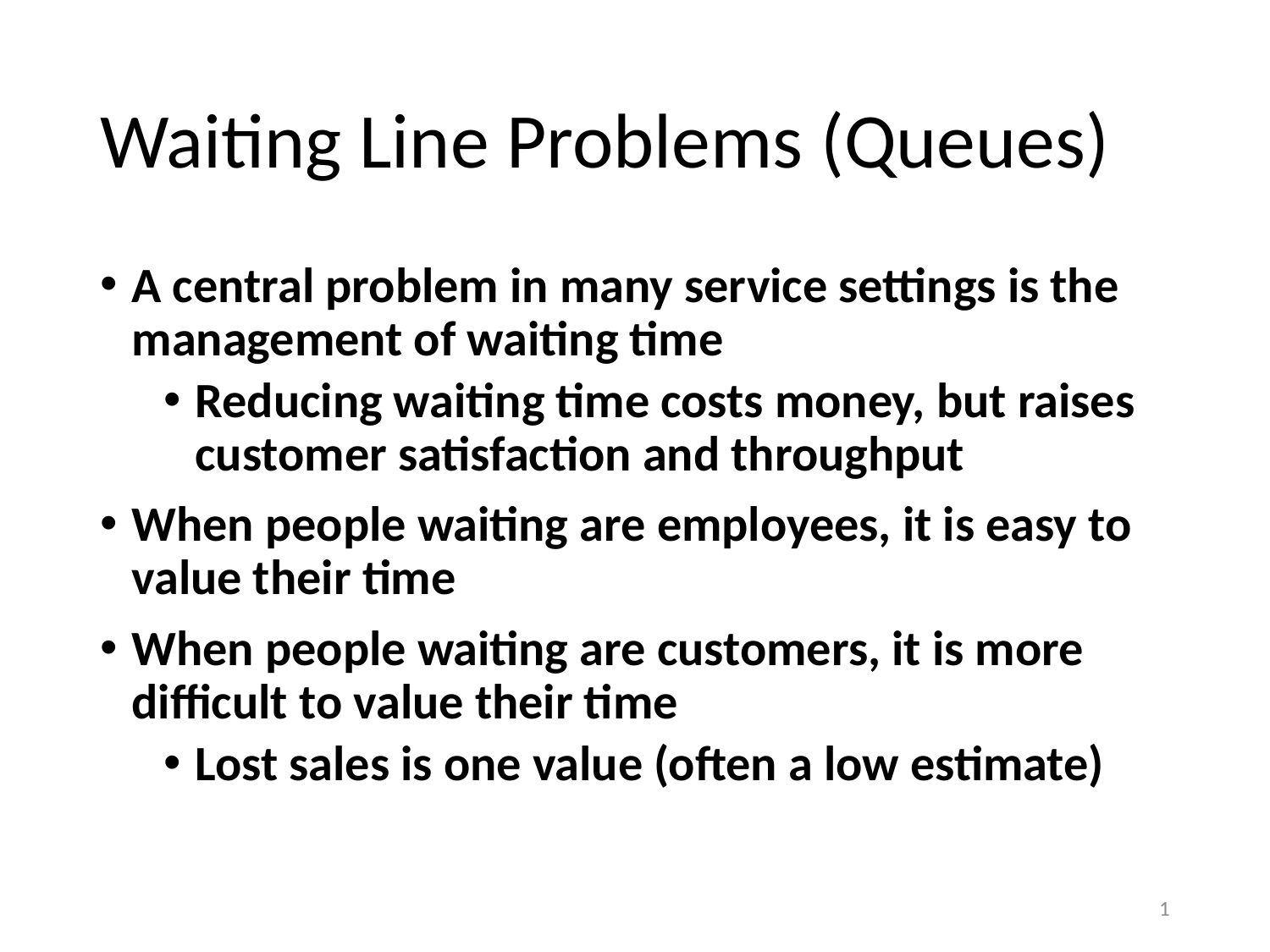

# Waiting Line Problems (Queues)
A central problem in many service settings is the management of waiting time
Reducing waiting time costs money, but raises customer satisfaction and throughput
When people waiting are employees, it is easy to value their time
When people waiting are customers, it is more difficult to value their time
Lost sales is one value (often a low estimate)
1